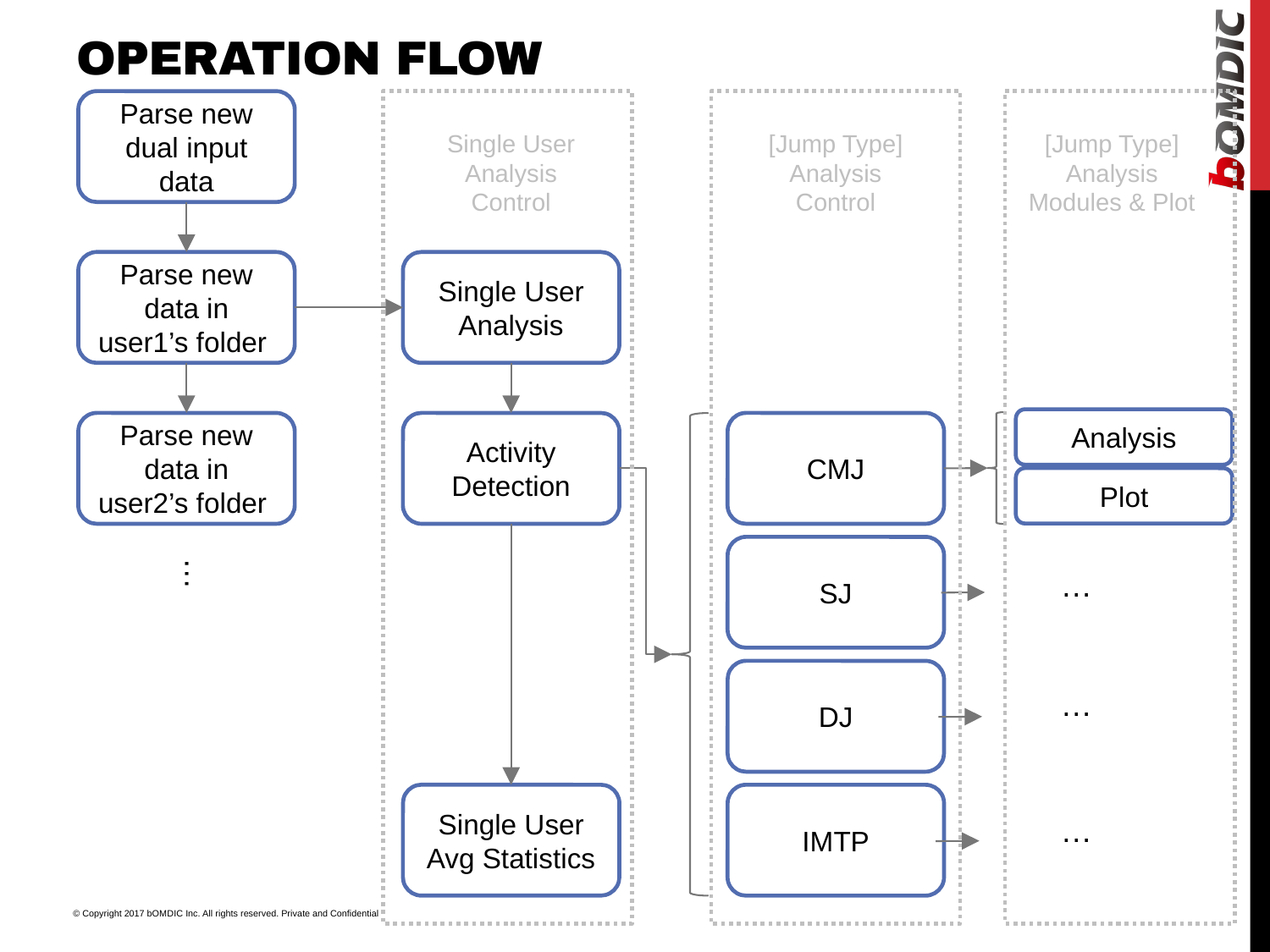

# Operation Flow
Parse new dual input data

Single User Analysis Control
[Jump Type] Analysis Control
[Jump Type] Analysis Modules & Plot
Parse new data in user1’s folder
Single User Analysis
Analysis

Parse new data in user2’s folder
Activity Detection

CMJ
Plot
SJ
…
…
DJ
…
Single User Avg Statistics
IMTP
…